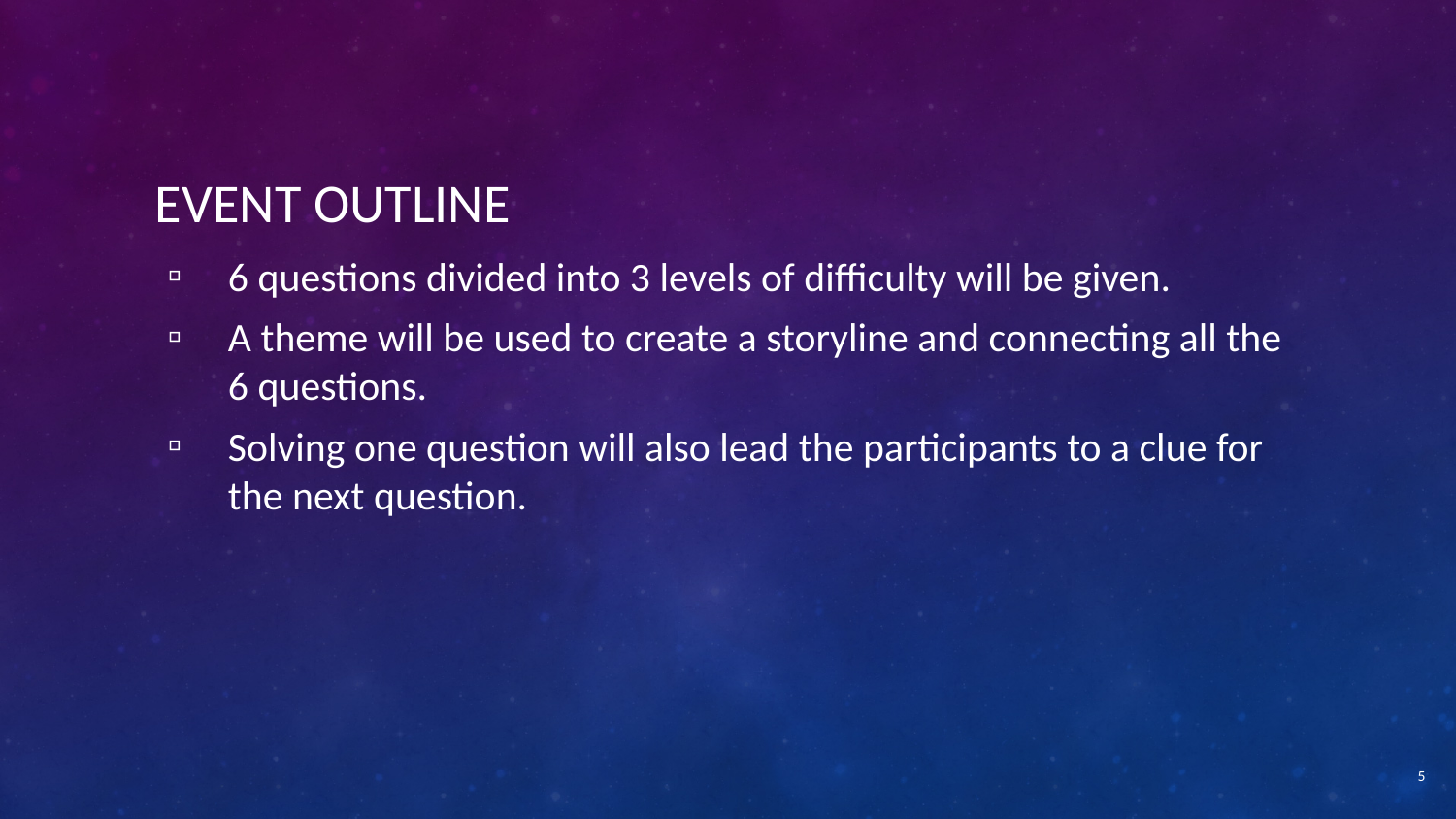

# Event Outline
6 questions divided into 3 levels of difficulty will be given.
A theme will be used to create a storyline and connecting all the 6 questions.
Solving one question will also lead the participants to a clue for the next question.

5